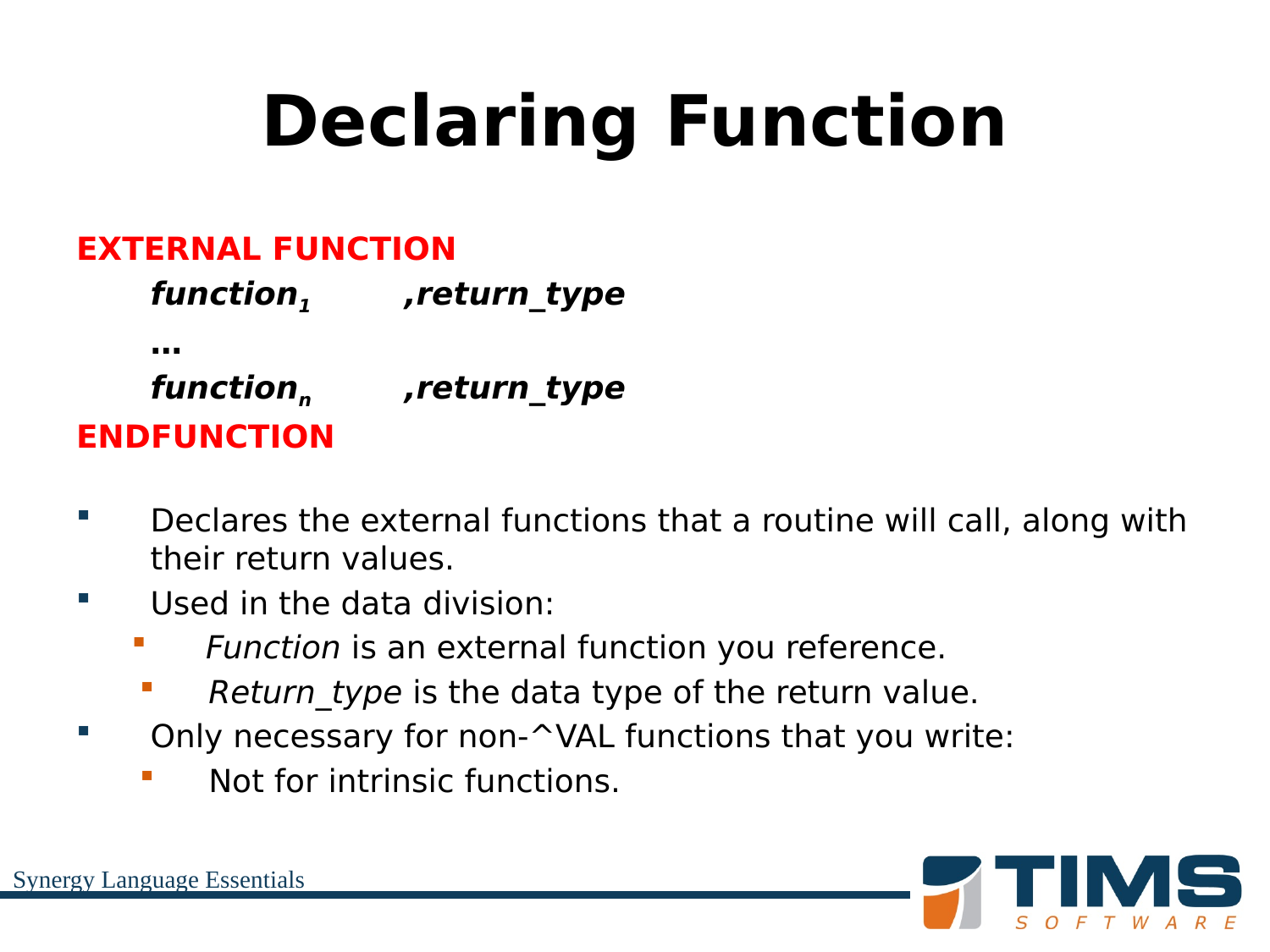

# Declaring Function
EXTERNAL FUNCTION
	function1	,return_type
	…
	functionn	,return_type
ENDFUNCTION

Declares the external functions that a routine will call, along with their return values.
Used in the data division:
Function is an external function you reference.
Return_type is the data type of the return value.
Only necessary for non-^VAL functions that you write:
Not for intrinsic functions.
Synergy Language Essentials